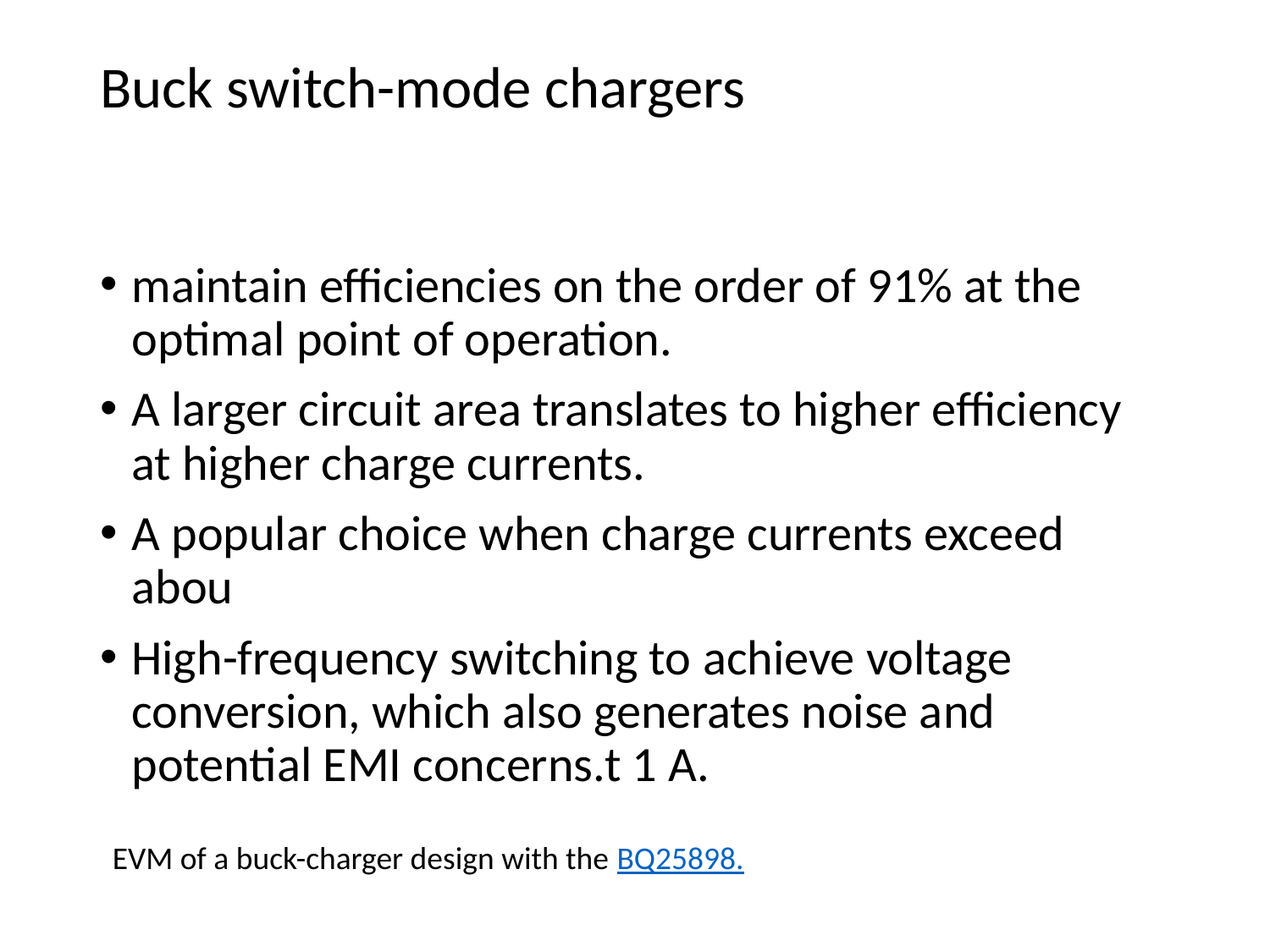

# Buck switch-mode chargers
maintain efficiencies on the order of 91% at the optimal point of operation.
A larger circuit area translates to higher efficiency at higher charge currents.
A popular choice when charge currents exceed abou
High-frequency switching to achieve voltage conversion, which also generates noise and potential EMI concerns.t 1 A.
EVM of a buck-charger design with the BQ25898.